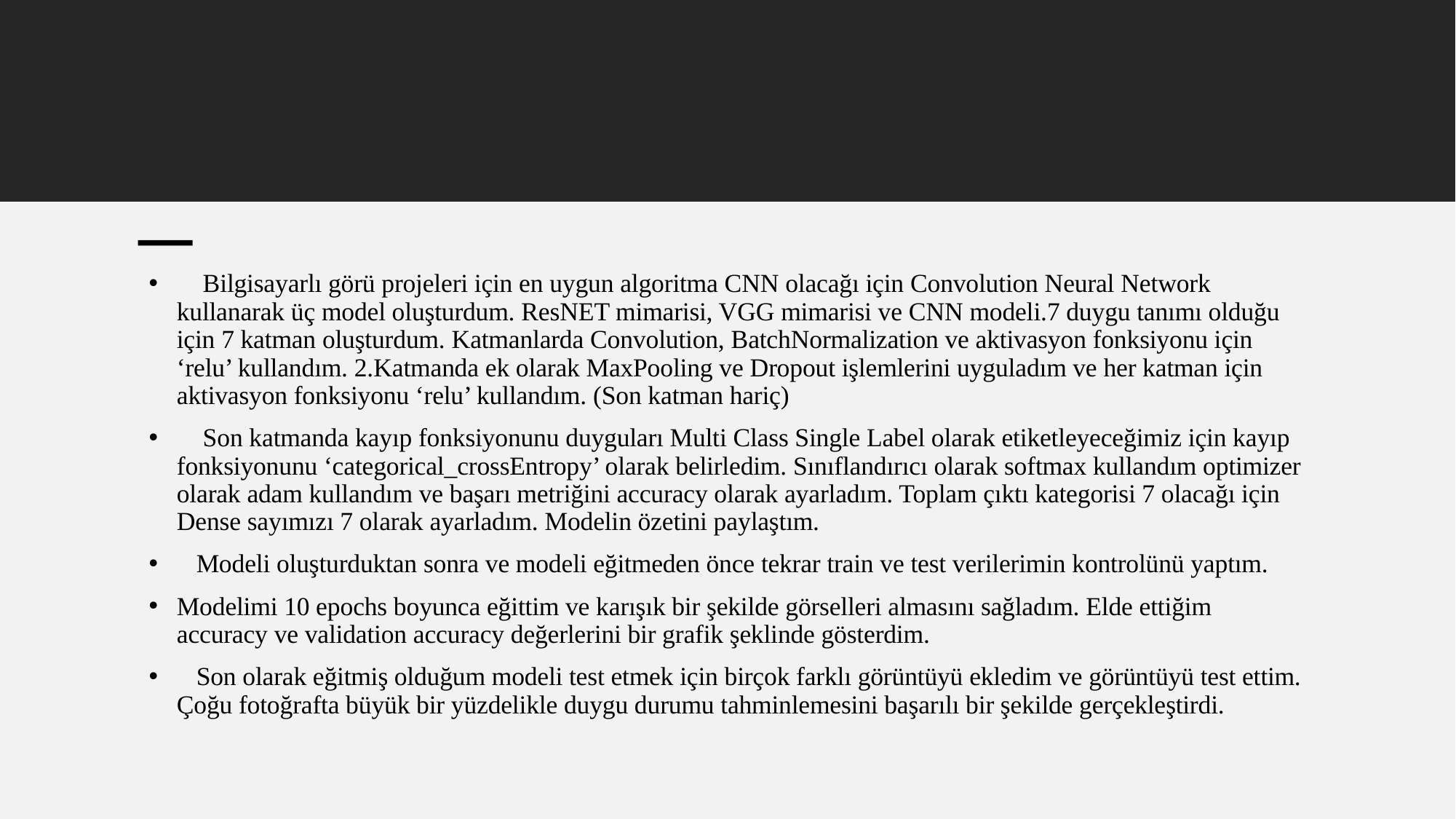

#

    Bilgisayarlı görü projeleri için en uygun algoritma CNN olacağı için Convolution Neural Network kullanarak üç model oluşturdum. ResNET mimarisi, VGG mimarisi ve CNN modeli.7 duygu tanımı olduğu için 7 katman oluşturdum. Katmanlarda Convolution, BatchNormalization ve aktivasyon fonksiyonu için ‘relu’ kullandım. 2.Katmanda ek olarak MaxPooling ve Dropout işlemlerini uyguladım ve her katman için aktivasyon fonksiyonu ‘relu’ kullandım. (Son katman hariç)
    Son katmanda kayıp fonksiyonunu duyguları Multi Class Single Label olarak etiketleyeceğimiz için kayıp fonksiyonunu ‘categorical_crossEntropy’ olarak belirledim. Sınıflandırıcı olarak softmax kullandım optimizer olarak adam kullandım ve başarı metriğini accuracy olarak ayarladım. Toplam çıktı kategorisi 7 olacağı için Dense sayımızı 7 olarak ayarladım. Modelin özetini paylaştım.
   Modeli oluşturduktan sonra ve modeli eğitmeden önce tekrar train ve test verilerimin kontrolünü yaptım.
Modelimi 10 epochs boyunca eğittim ve karışık bir şekilde görselleri almasını sağladım. Elde ettiğim accuracy ve validation accuracy değerlerini bir grafik şeklinde gösterdim.
   Son olarak eğitmiş olduğum modeli test etmek için birçok farklı görüntüyü ekledim ve görüntüyü test ettim. Çoğu fotoğrafta büyük bir yüzdelikle duygu durumu tahminlemesini başarılı bir şekilde gerçekleştirdi.